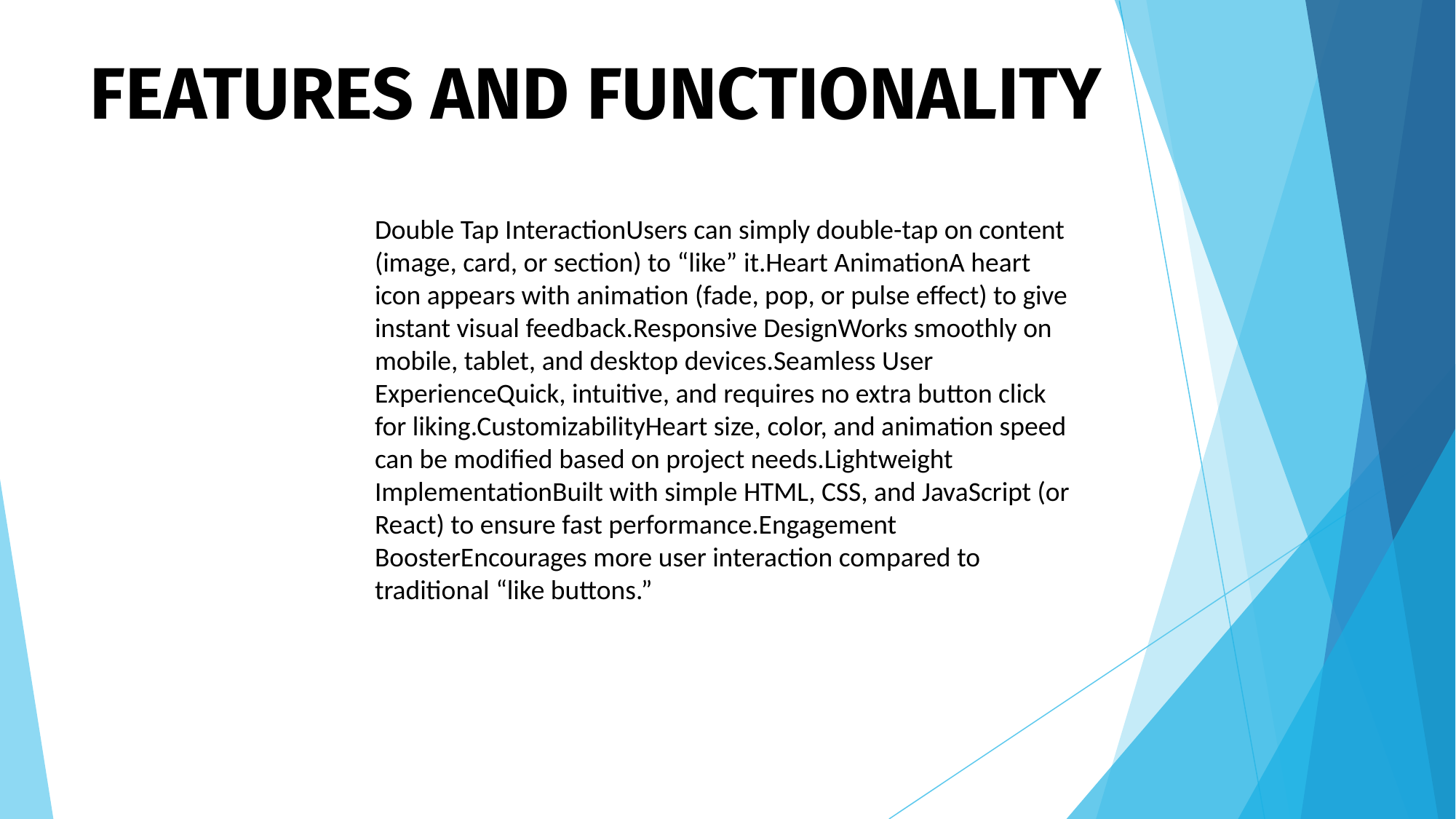

# FEATURES AND FUNCTIONALITY
Double Tap InteractionUsers can simply double-tap on content (image, card, or section) to “like” it.Heart AnimationA heart icon appears with animation (fade, pop, or pulse effect) to give instant visual feedback.Responsive DesignWorks smoothly on mobile, tablet, and desktop devices.Seamless User ExperienceQuick, intuitive, and requires no extra button click for liking.CustomizabilityHeart size, color, and animation speed can be modified based on project needs.Lightweight ImplementationBuilt with simple HTML, CSS, and JavaScript (or React) to ensure fast performance.Engagement BoosterEncourages more user interaction compared to traditional “like buttons.”